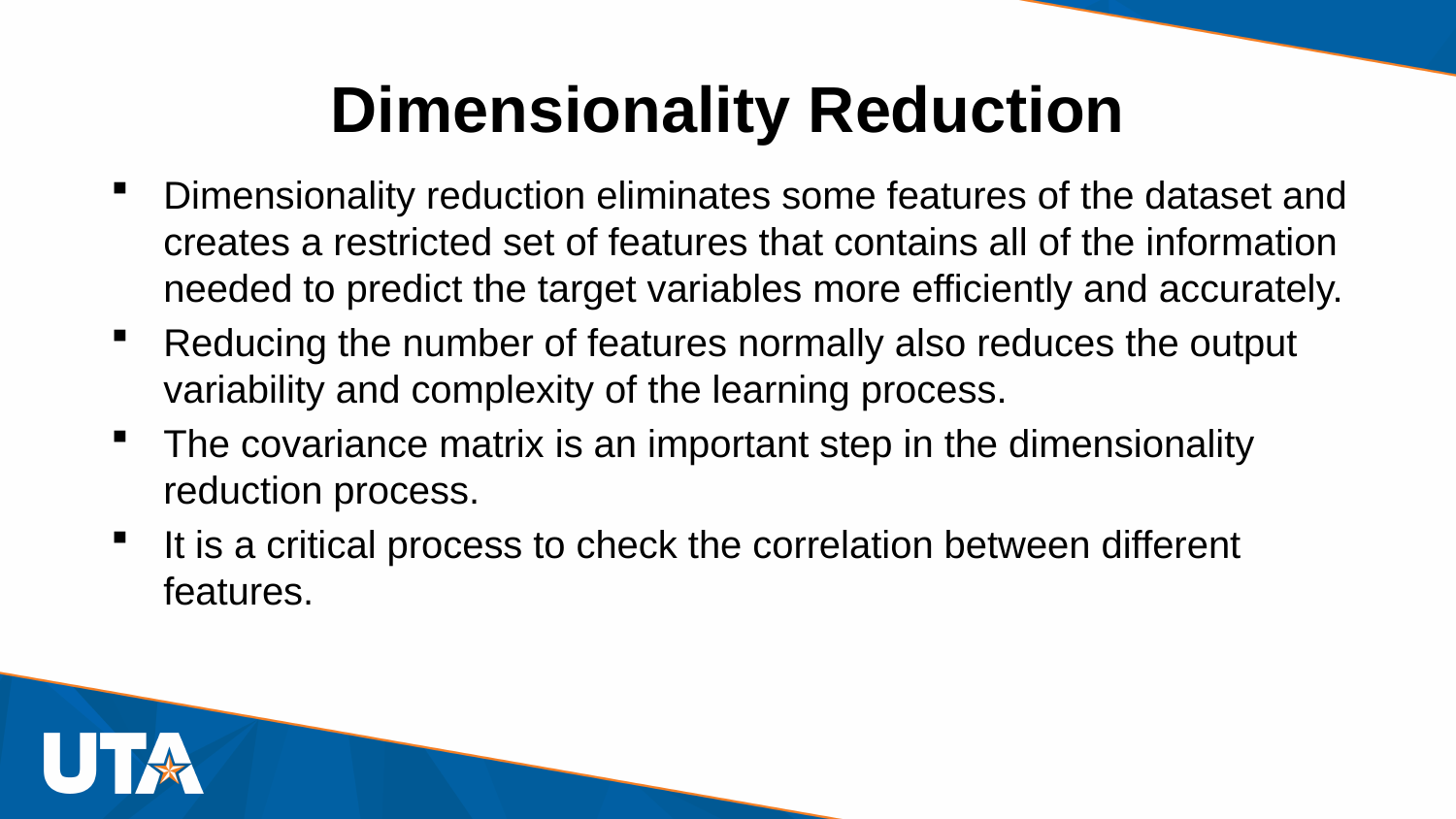

# Dimensionality Reduction
Dimensionality reduction eliminates some features of the dataset and creates a restricted set of features that contains all of the information needed to predict the target variables more efficiently and accurately.
Reducing the number of features normally also reduces the output variability and complexity of the learning process.
The covariance matrix is an important step in the dimensionality reduction process.
It is a critical process to check the correlation between different features.